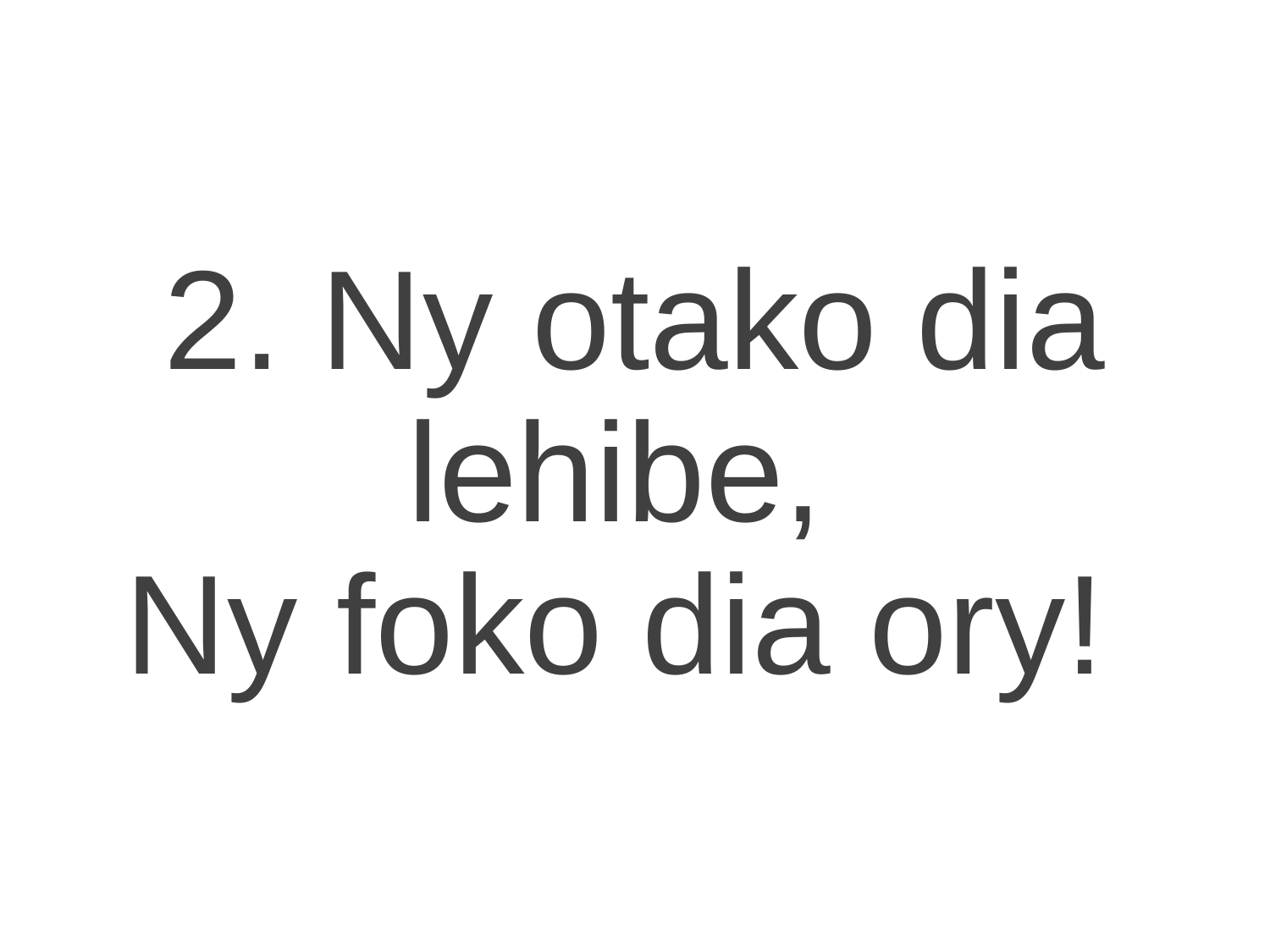

2. Ny otako dia lehibe,
Ny foko dia ory!